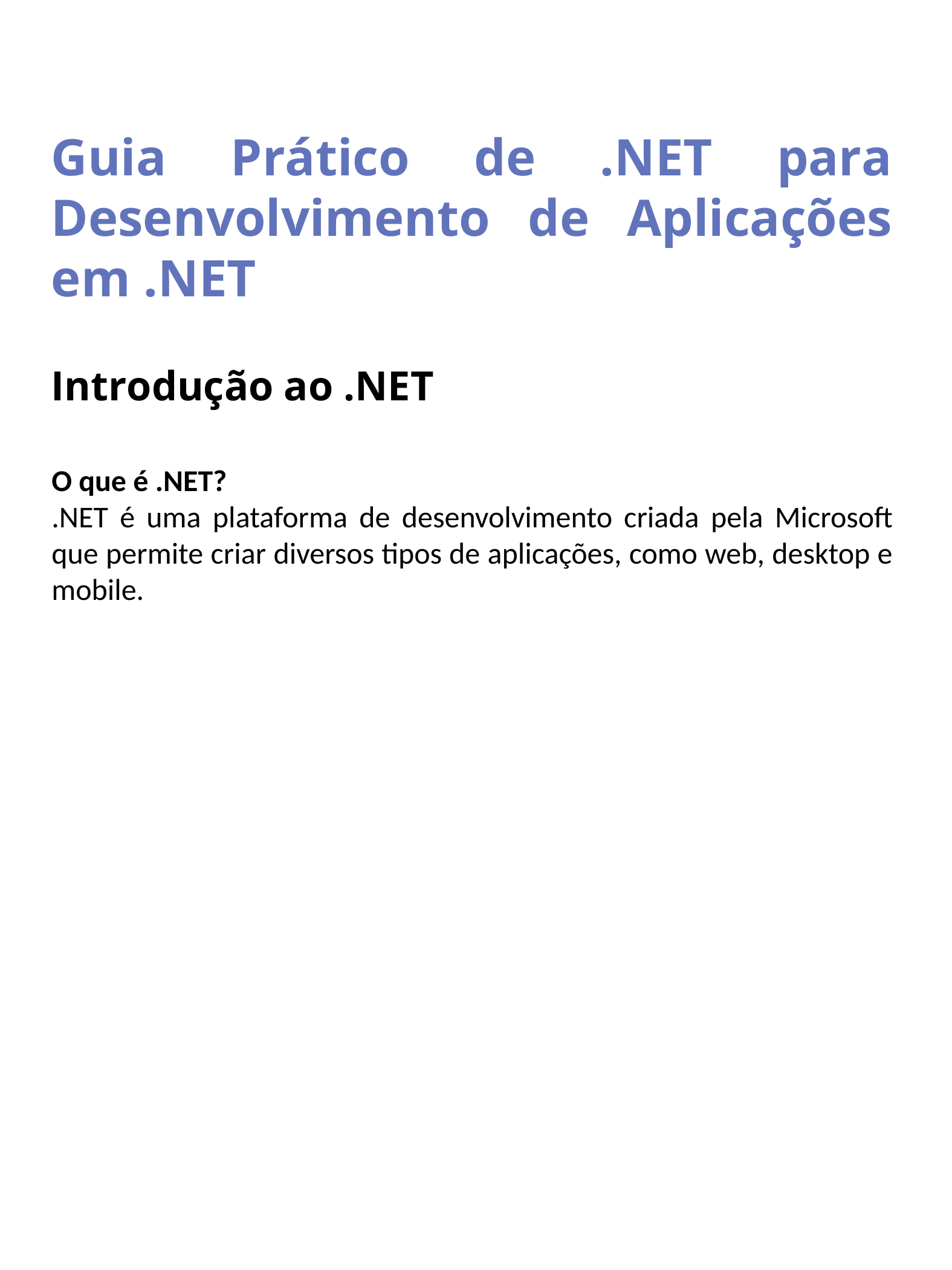

Guia Prático de .NET para Desenvolvimento de Aplicações em .NET
Introdução ao .NET
O que é .NET?
.NET é uma plataforma de desenvolvimento criada pela Microsoft que permite criar diversos tipos de aplicações, como web, desktop e mobile.